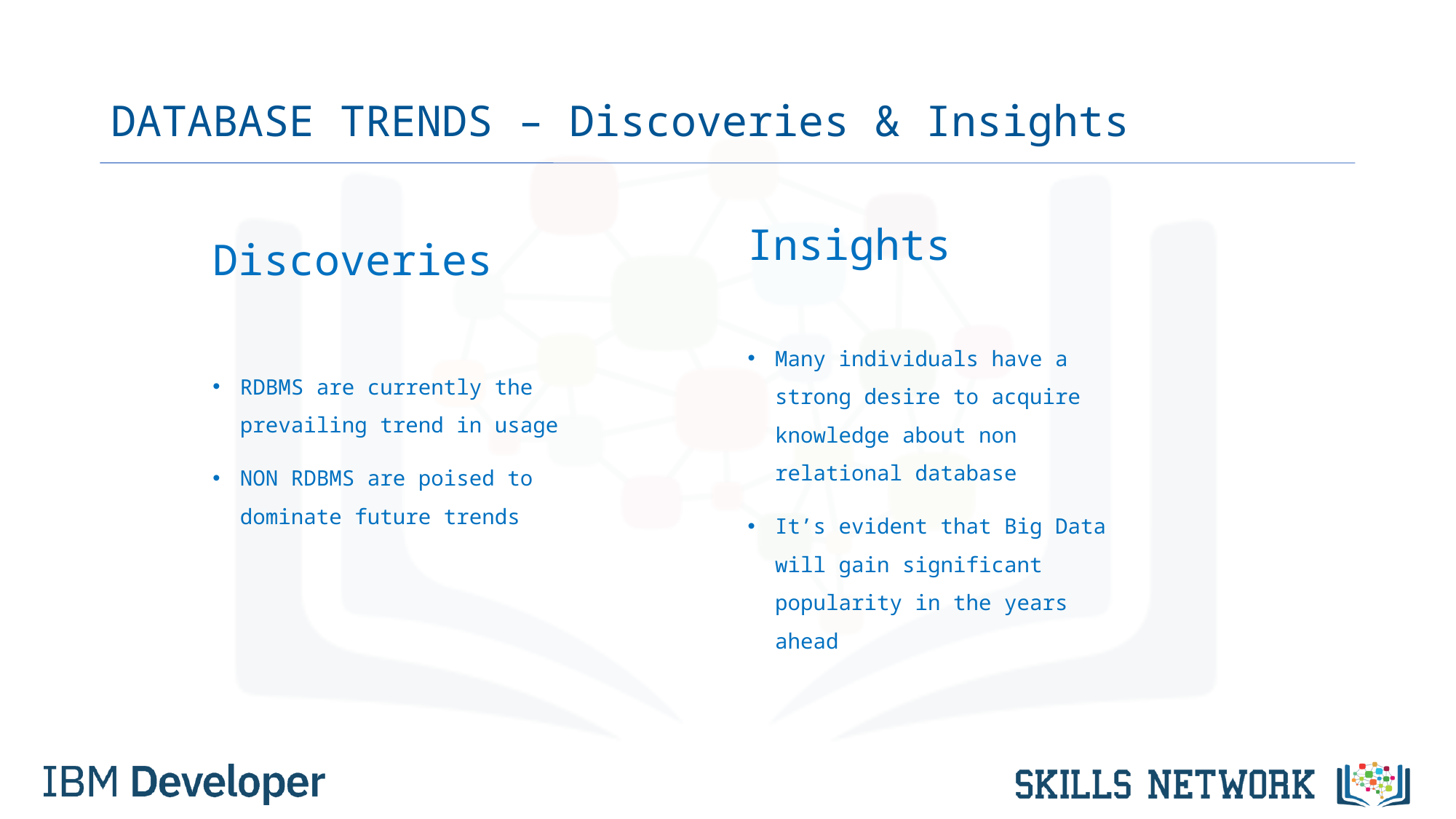

# DATABASE TRENDS – Discoveries & Insights
Insights

Many individuals have a strong desire to acquire knowledge about non relational database
It’s evident that Big Data will gain significant popularity in the years ahead
Discoveries

RDBMS are currently the prevailing trend in usage
NON RDBMS are poised to dominate future trends